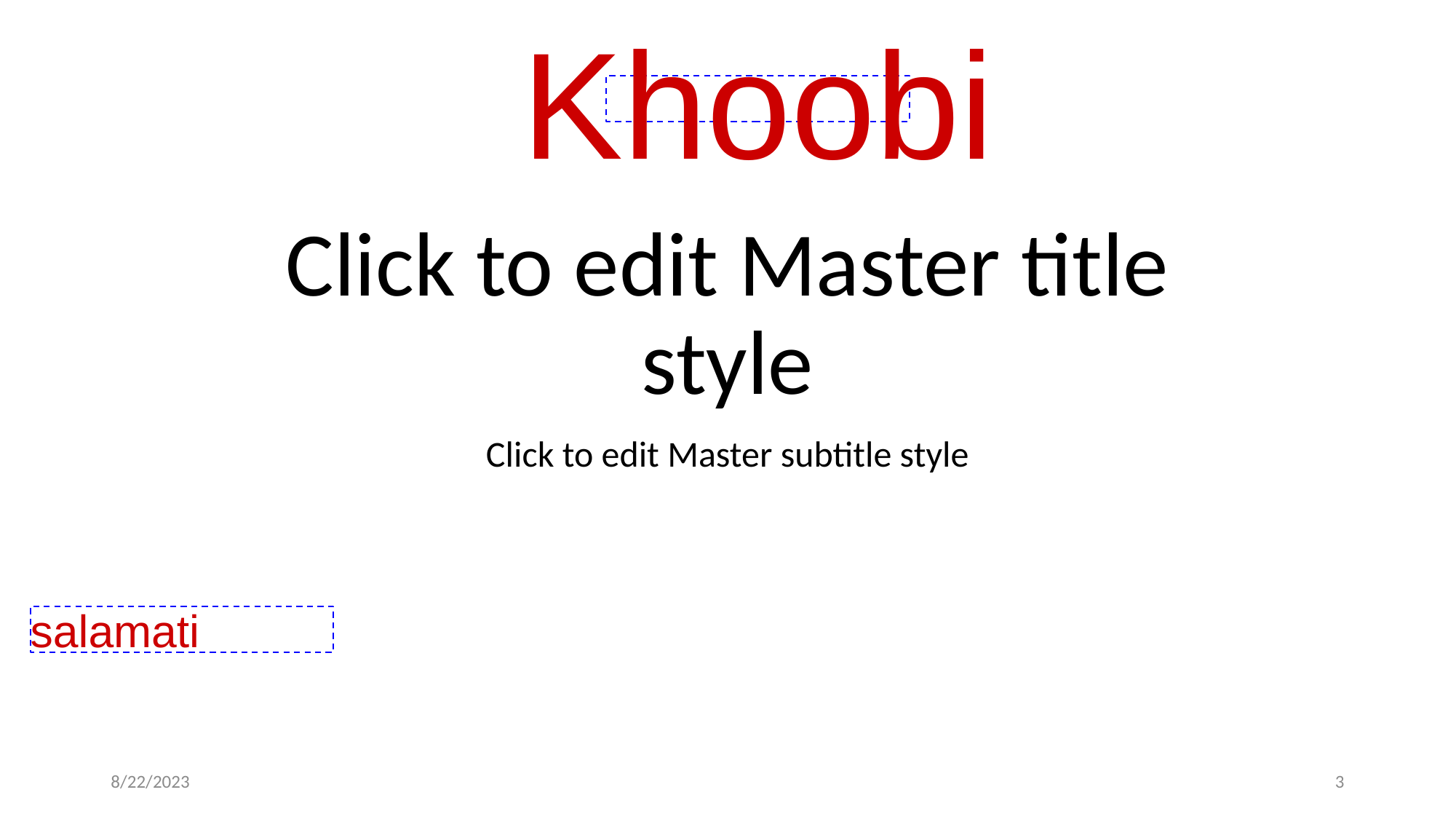

Khoobi
# Click to edit Master title style
Click to edit Master subtitle style
salamati
8/22/2023

3